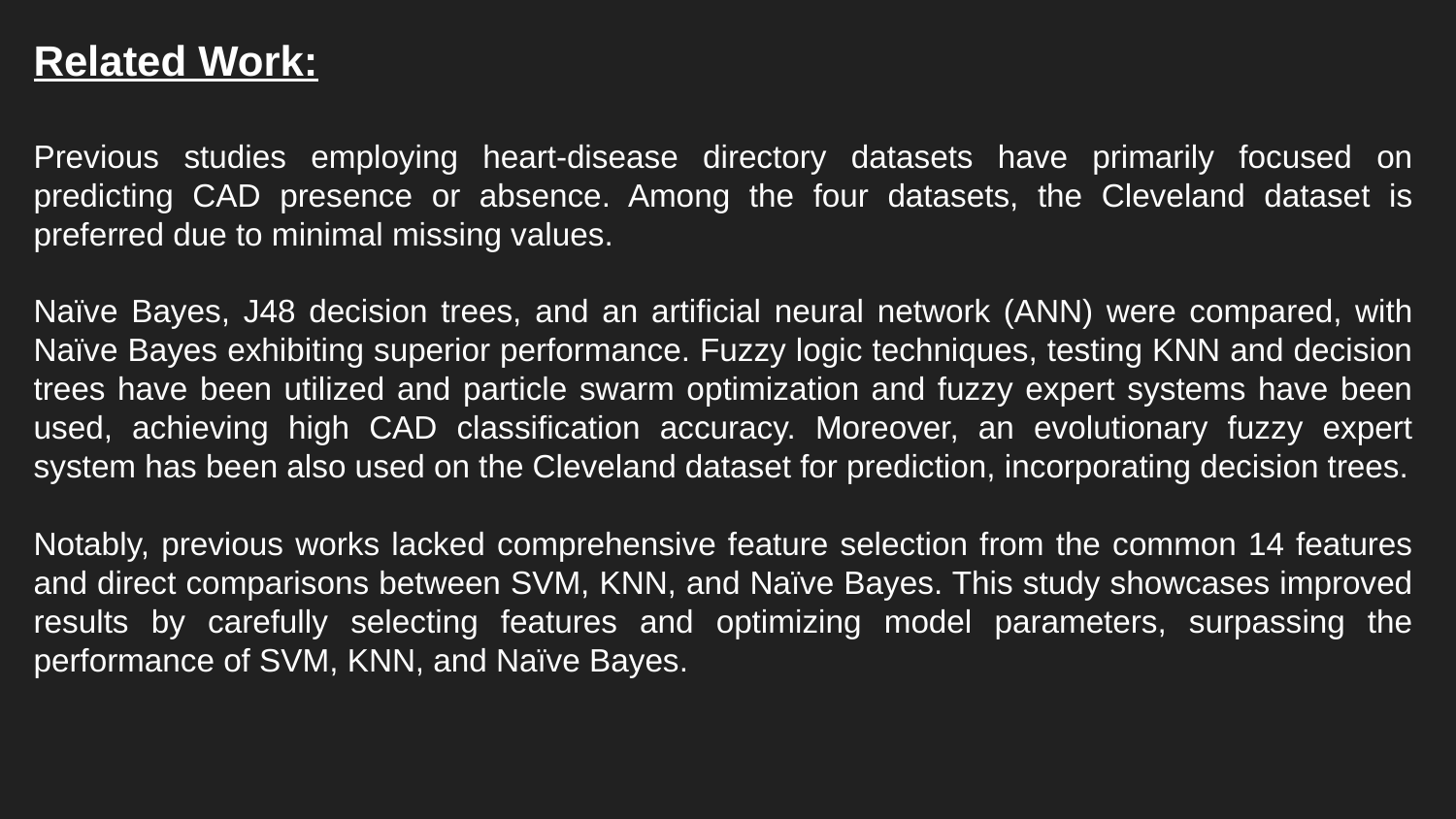

Related Work:

Previous studies employing heart-disease directory datasets have primarily focused on predicting CAD presence or absence. Among the four datasets, the Cleveland dataset is preferred due to minimal missing values.

Naïve Bayes, J48 decision trees, and an artificial neural network (ANN) were compared, with Naïve Bayes exhibiting superior performance. Fuzzy logic techniques, testing KNN and decision trees have been utilized and particle swarm optimization and fuzzy expert systems have been used, achieving high CAD classification accuracy. Moreover, an evolutionary fuzzy expert system has been also used on the Cleveland dataset for prediction, incorporating decision trees.

Notably, previous works lacked comprehensive feature selection from the common 14 features and direct comparisons between SVM, KNN, and Naïve Bayes. This study showcases improved results by carefully selecting features and optimizing model parameters, surpassing the performance of SVM, KNN, and Naïve Bayes.